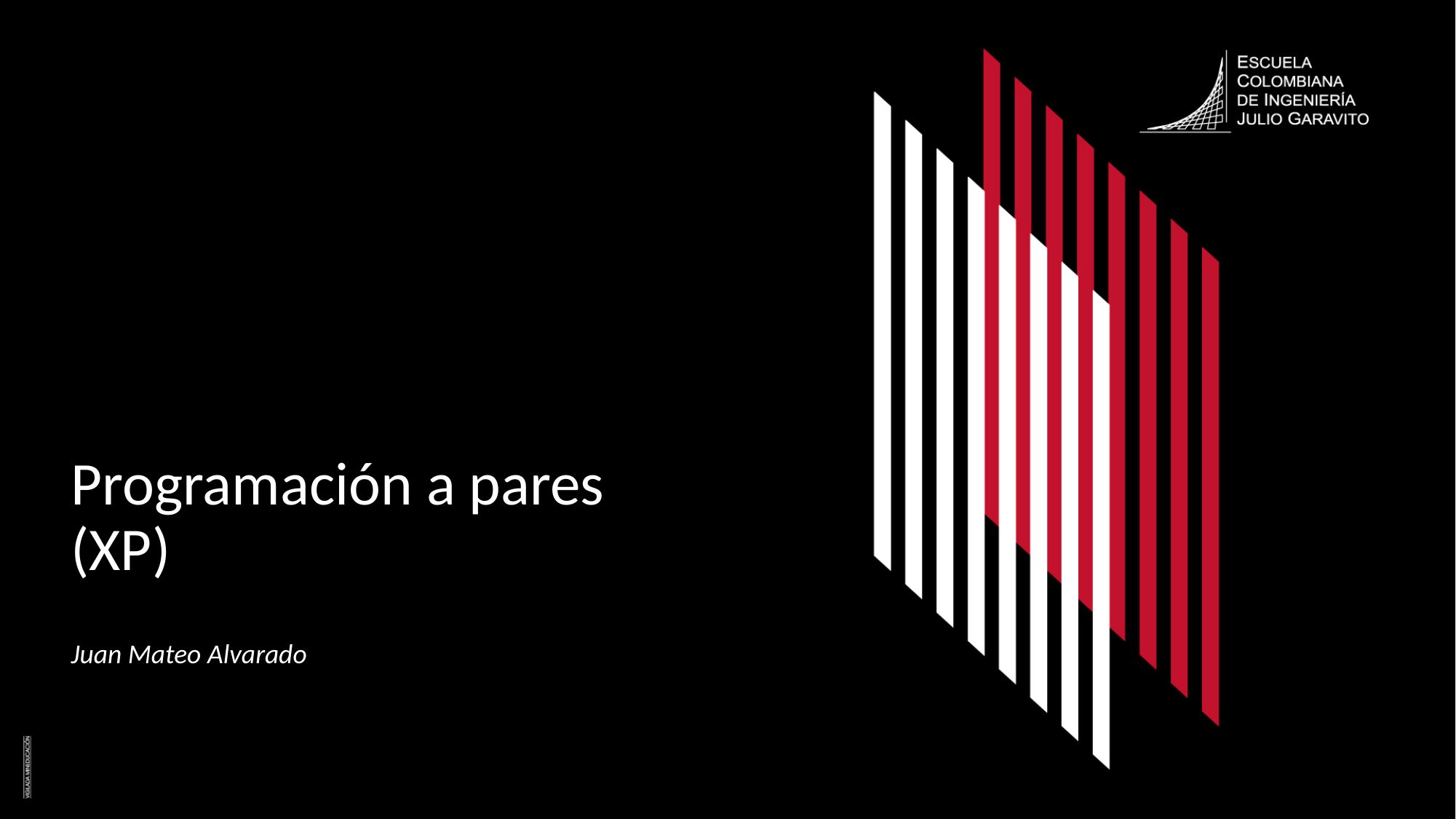

# Programación a pares (XP)
Juan Mateo Alvarado